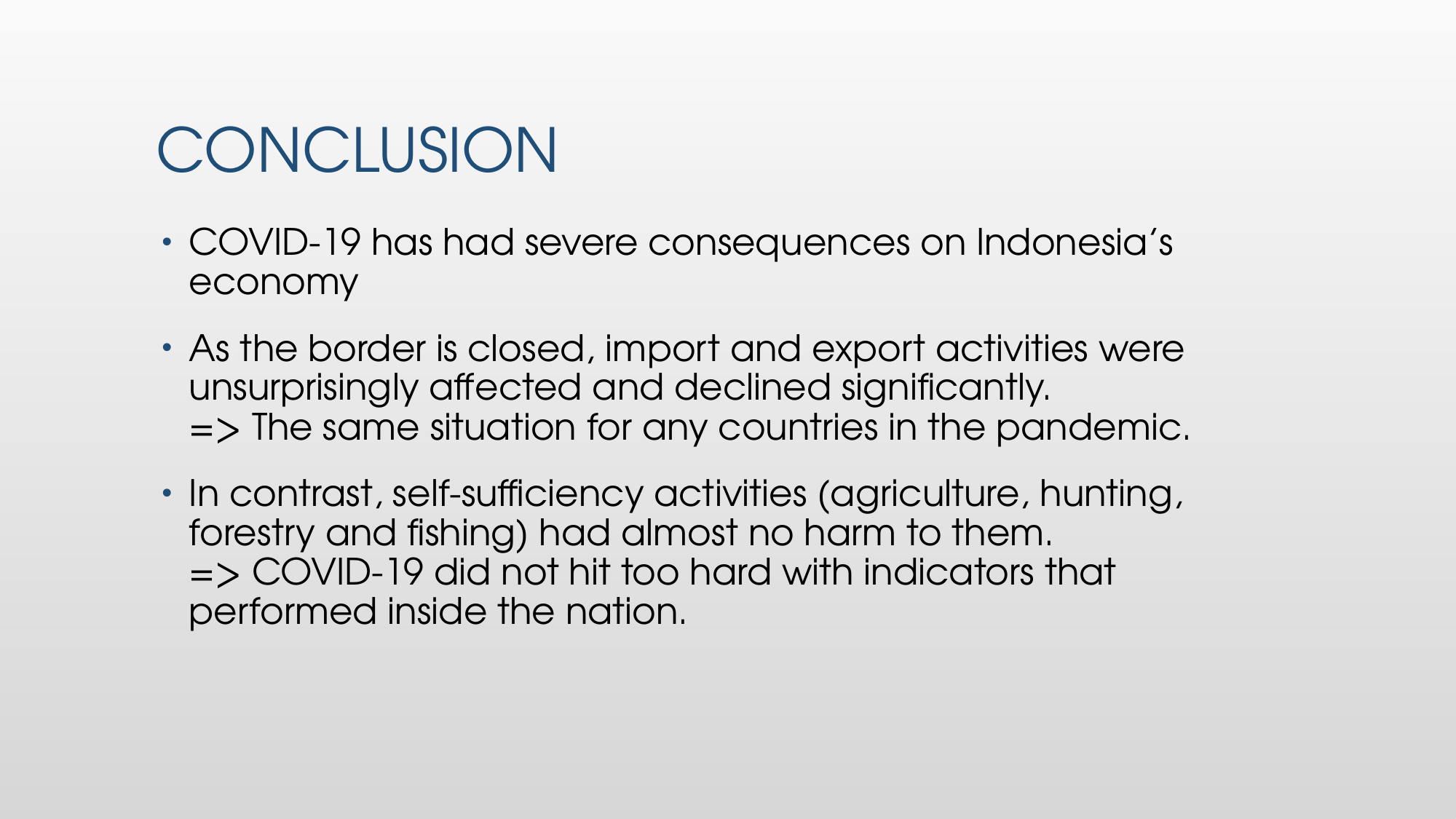

# conclusion
COVID-19 has had severe consequences on Indonesia’s economy
As the border is closed, import and export activities were unsurprisingly affected and declined significantly.
=> The same situation for any countries in the pandemic.
In contrast, self-sufficiency activities (agriculture, hunting, forestry and fishing) had almost no harm to them.
=> COVID-19 did not hit too hard with indicators that performed inside the nation.